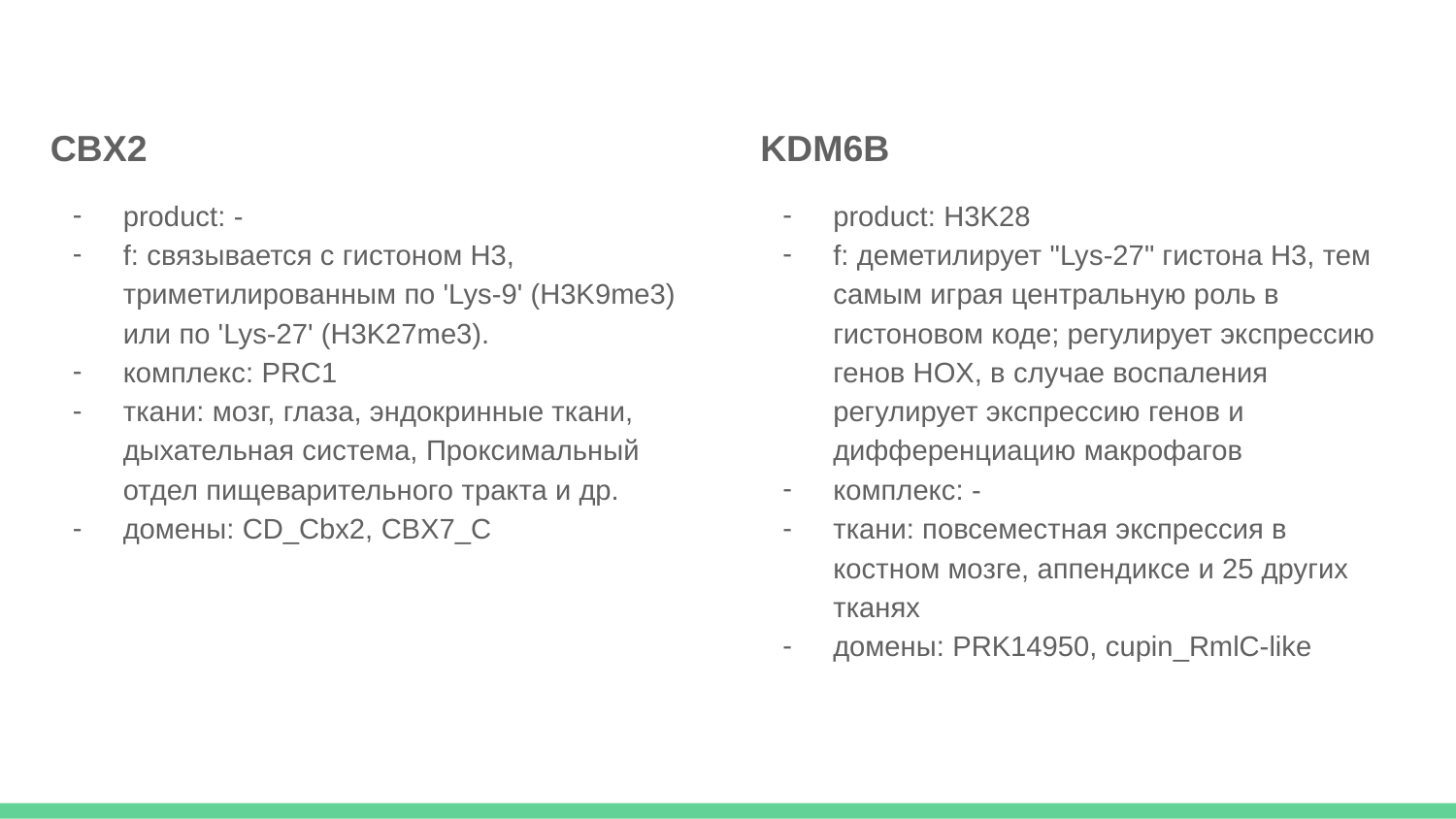

CBX2
product: -
f: cвязывается с гистоном H3, триметилированным по 'Lys-9' (H3K9me3) или по 'Lys-27' (H3K27me3).
комплекс: PRC1
ткани: мозг, глаза, эндокринные ткани, дыхательная система, Проксимальный отдел пищеварительного тракта и др.
домены: CD_Cbx2, CBX7_C
KDM6B
product: H3K28
f: деметилирует "Lys-27" гистона H3, тем самым играя центральную роль в гистоновом коде; регулирует экспрессию генов HOX, в случае воспаления регулирует экспрессию генов и дифференциацию макрофагов
комплекс: -
ткани: повсеместная экспрессия в костном мозге, аппендиксе и 25 других тканях
домены: PRK14950, cupin_RmlC-like